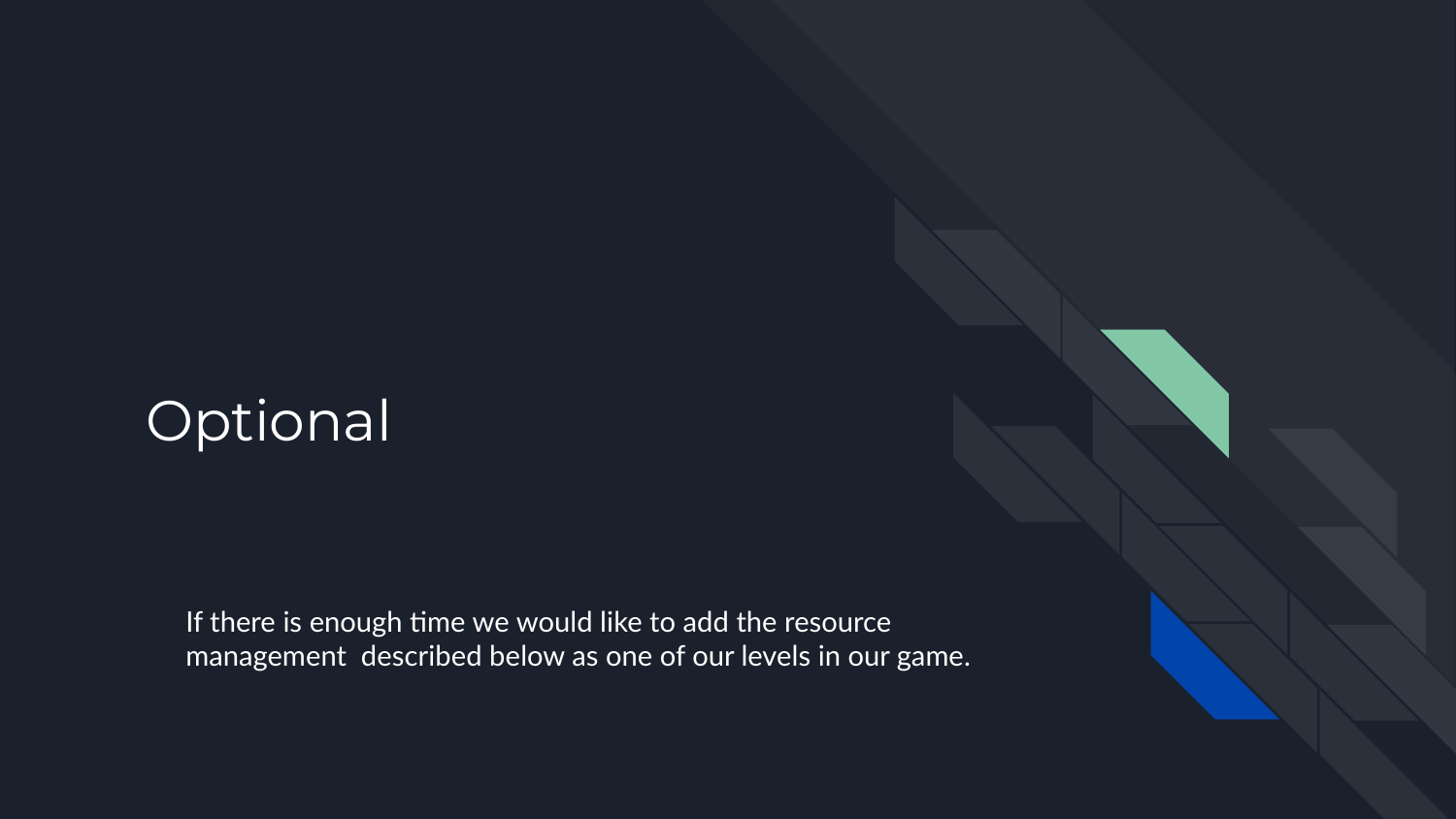

# Optional
If there is enough time we would like to add the resource management  described below as one of our levels in our game.